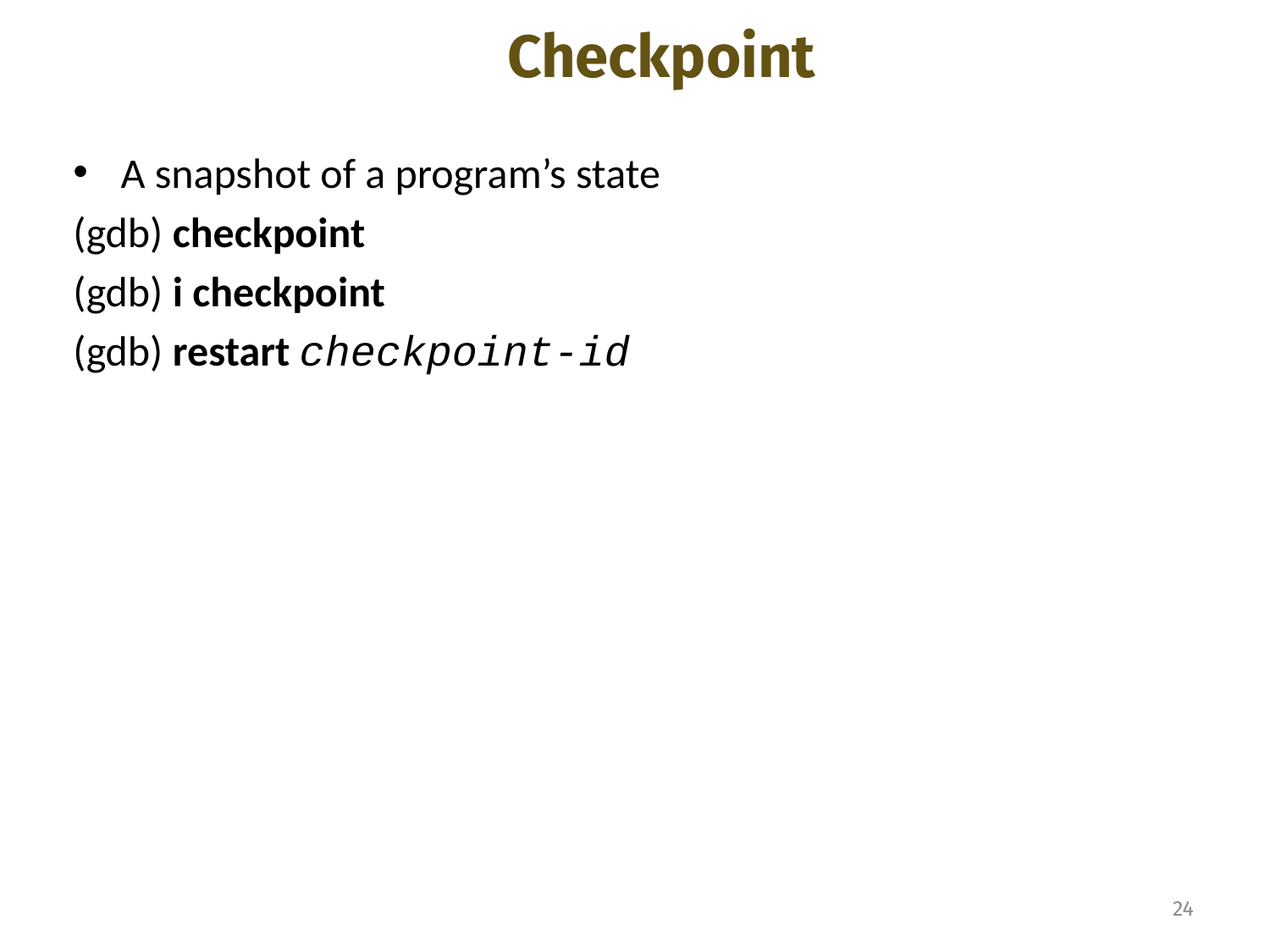

# Checkpoint
A snapshot of a program’s state
(gdb) checkpoint
(gdb) i checkpoint
(gdb) restart checkpoint-id

24